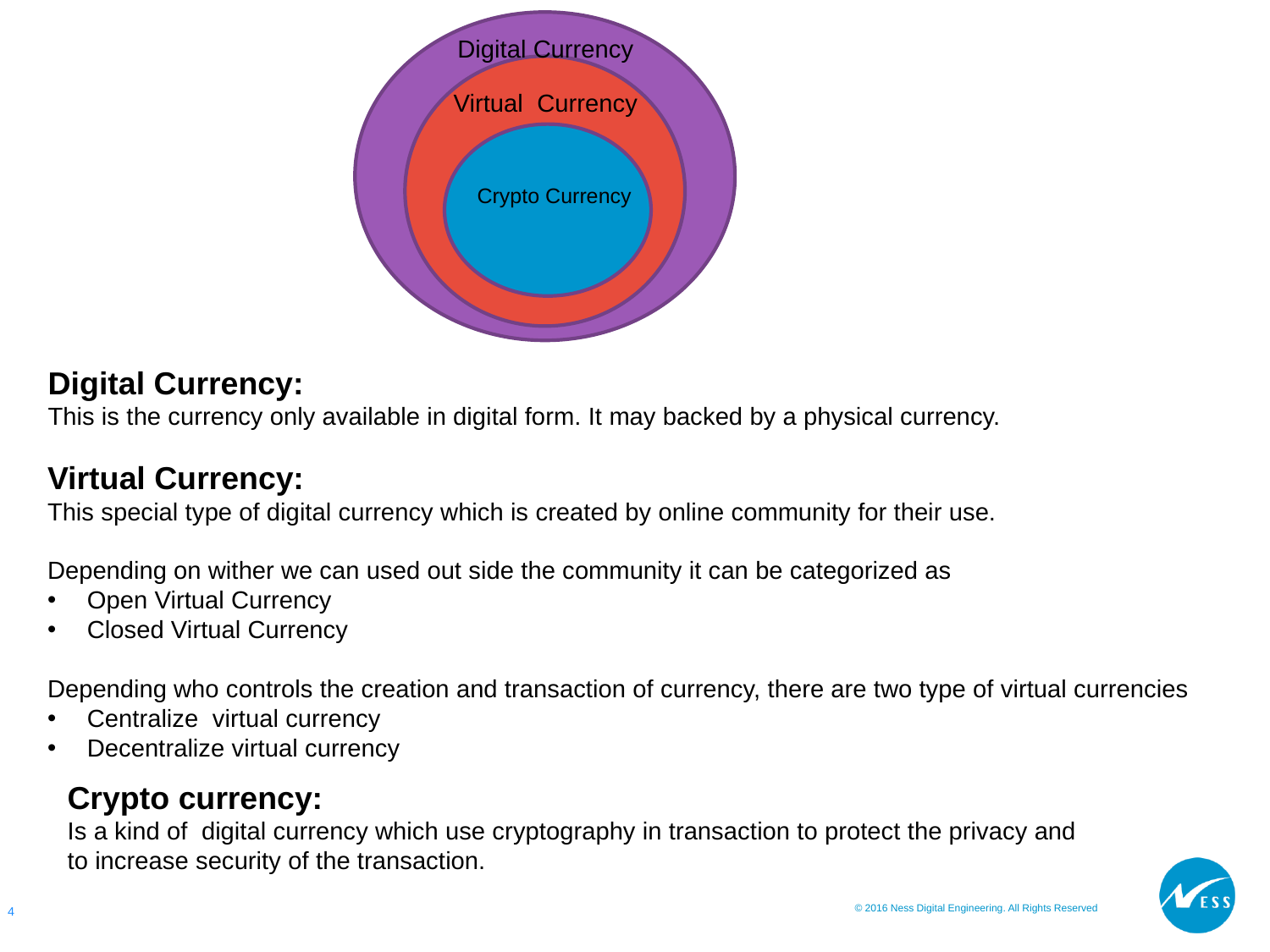

Digital Currency

Virtual  Currency

Crypto Currency

# Digital Currency: This is the currency only available in digital form. It may backed by a physical currency.
Virtual Currency:
This special type of digital currency which is created by online community for their use.
Depending on wither we can used out side the community it can be categorized as
Open Virtual Currency
Closed Virtual Currency

Depending who controls the creation and transaction of currency, there are two type of virtual currencies
Centralize  virtual currency
Decentralize virtual currency
Crypto currency:
Is a kind of  digital currency which use cryptography in transaction to protect the privacy and to increase security of the transaction.